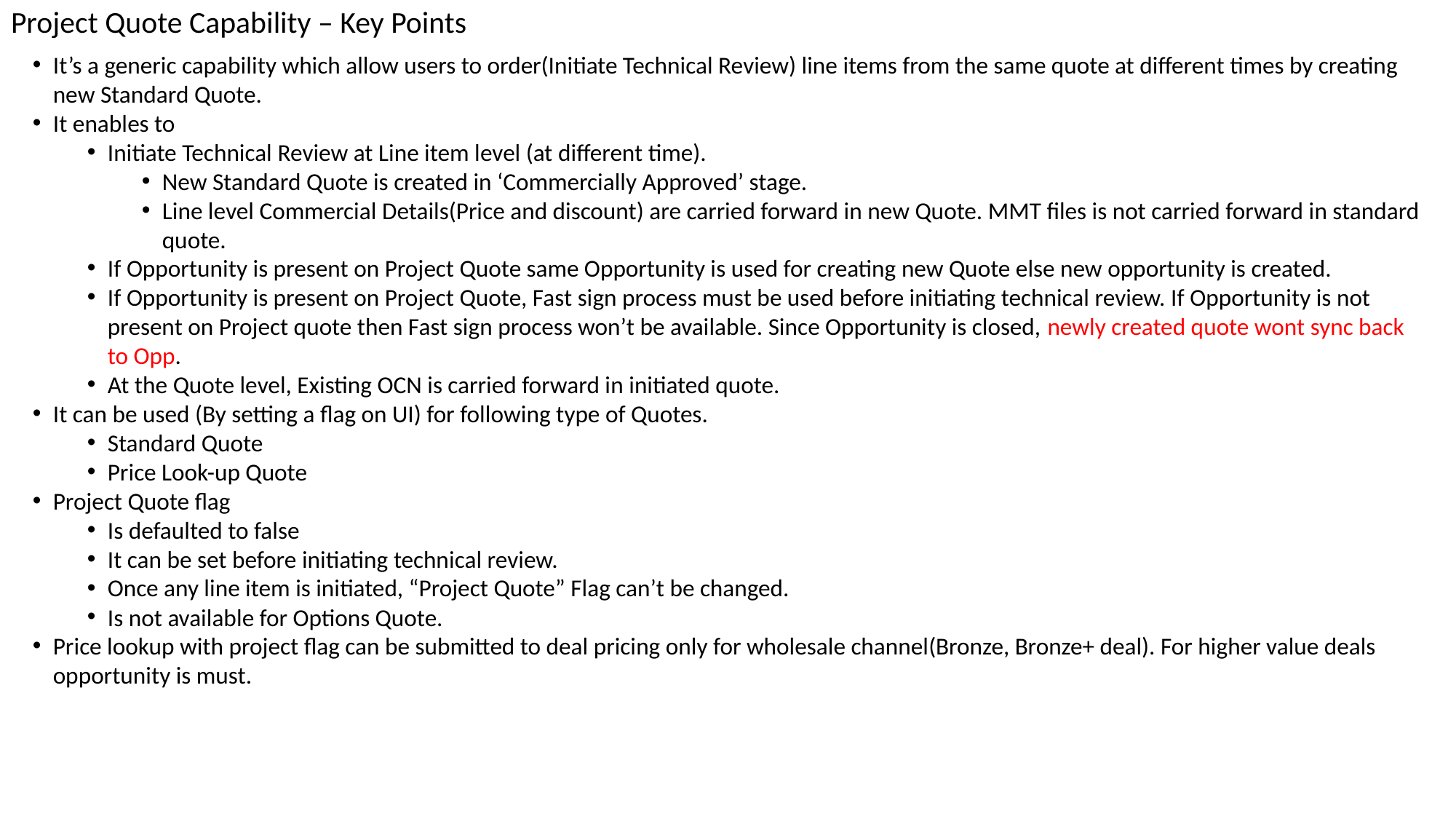

# Project Quote Capability – Key Points
It’s a generic capability which allow users to order(Initiate Technical Review) line items from the same quote at different times by creating new Standard Quote.
It enables to
Initiate Technical Review at Line item level (at different time).
New Standard Quote is created in ‘Commercially Approved’ stage.
Line level Commercial Details(Price and discount) are carried forward in new Quote. MMT files is not carried forward in standard quote.
If Opportunity is present on Project Quote same Opportunity is used for creating new Quote else new opportunity is created.
If Opportunity is present on Project Quote, Fast sign process must be used before initiating technical review. If Opportunity is not present on Project quote then Fast sign process won’t be available. Since Opportunity is closed, newly created quote wont sync back to Opp.
At the Quote level, Existing OCN is carried forward in initiated quote.
It can be used (By setting a flag on UI) for following type of Quotes.
Standard Quote
Price Look-up Quote
Project Quote flag
Is defaulted to false
It can be set before initiating technical review.
Once any line item is initiated, “Project Quote” Flag can’t be changed.
Is not available for Options Quote.
Price lookup with project flag can be submitted to deal pricing only for wholesale channel(Bronze, Bronze+ deal). For higher value deals opportunity is must.